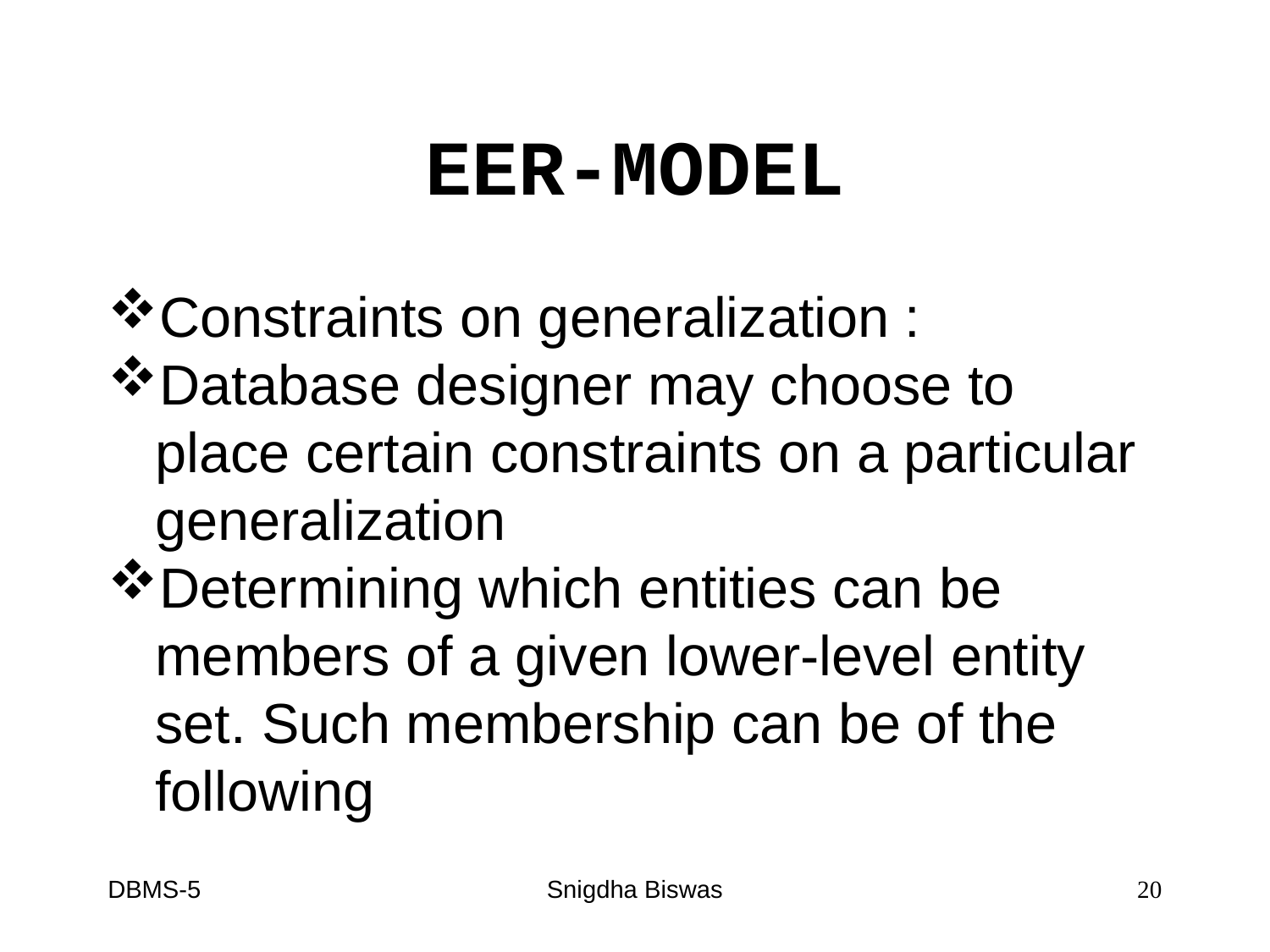

EER-MODEL
Constraints on generalization :
Database designer may choose to place certain constraints on a particular generalization
Determining which entities can be members of a given lower-level entity set. Such membership can be of the following
DBMS-5
Snigdha Biswas
20